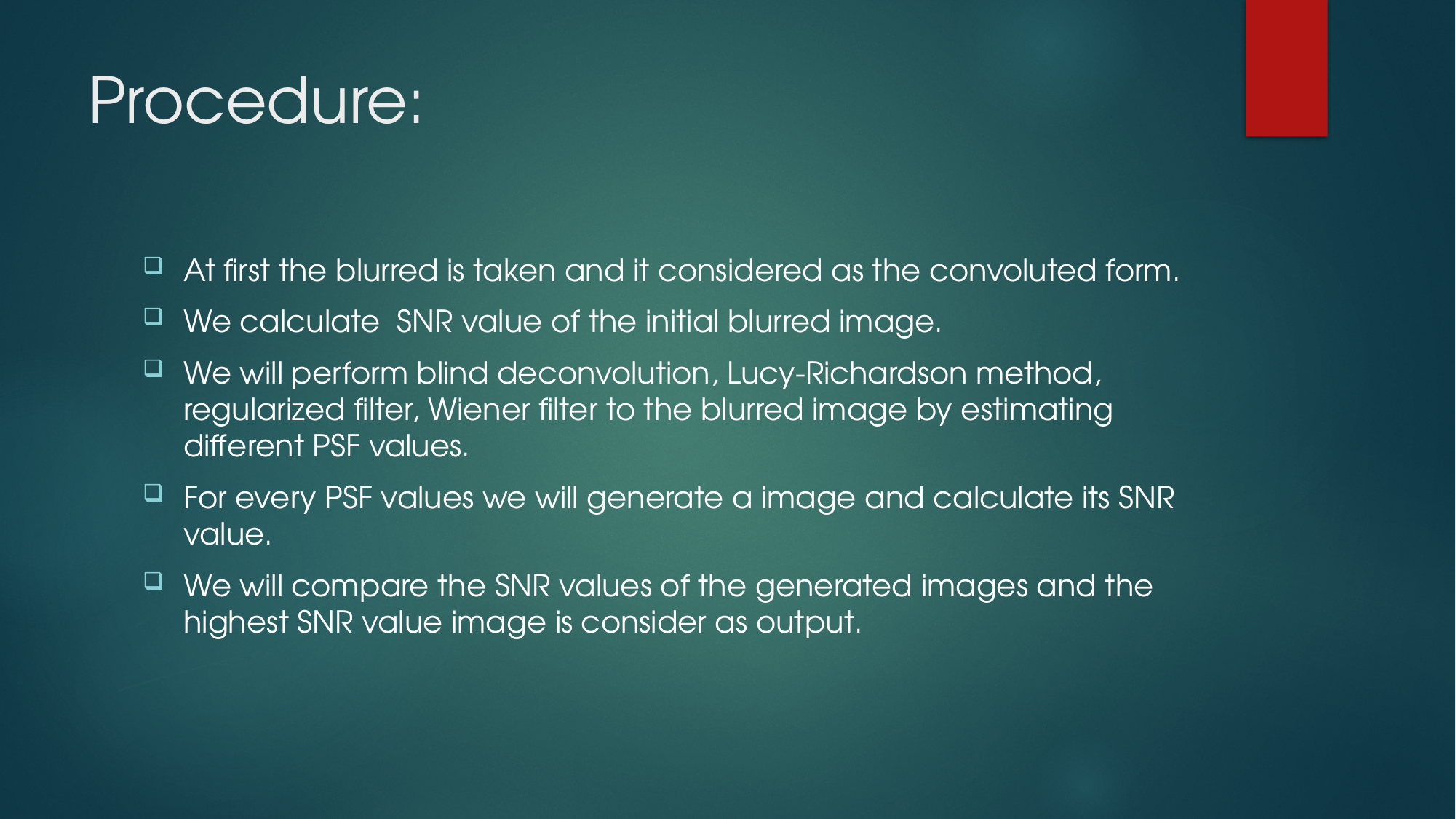

# Procedure:
At first the blurred is taken and it considered as the convoluted form.
We calculate  SNR value of the initial blurred image.
We will perform blind deconvolution, Lucy-Richardson method, regularized filter, Wiener filter to the blurred image by estimating different PSF values.
For every PSF values we will generate a image and calculate its SNR value.
We will compare the SNR values of the generated images and the highest SNR value image is consider as output.